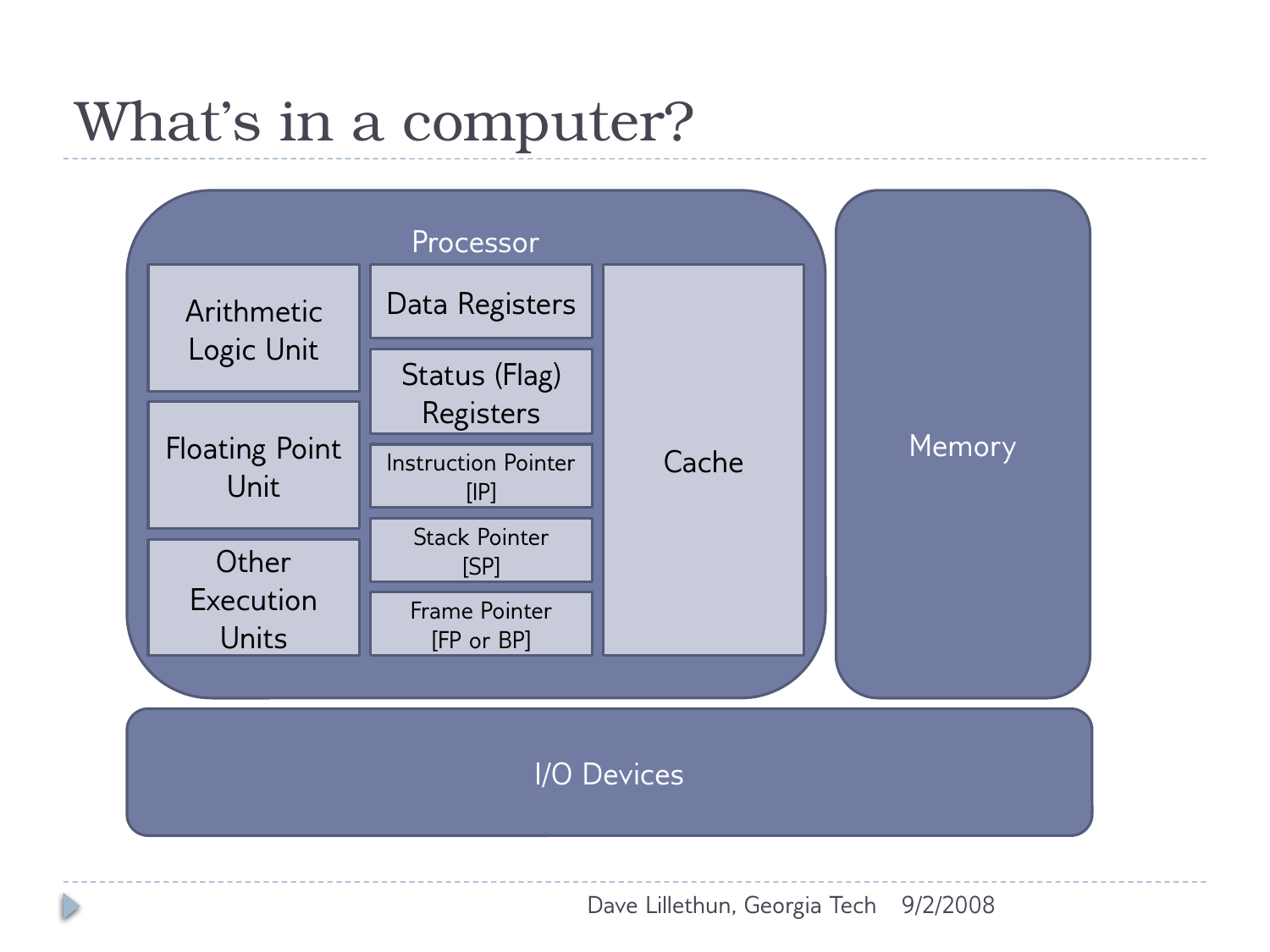

# What’s in a computer?
Processor
Memory
Arithmetic Logic Unit
Data Registers
Cache
Status (Flag) Registers
Floating Point Unit
Instruction Pointer [IP]
Stack Pointer
[SP]
Other Execution Units
Frame Pointer
[FP or BP]
I/O Devices
Dave Lillethun, Georgia Tech
9/2/2008